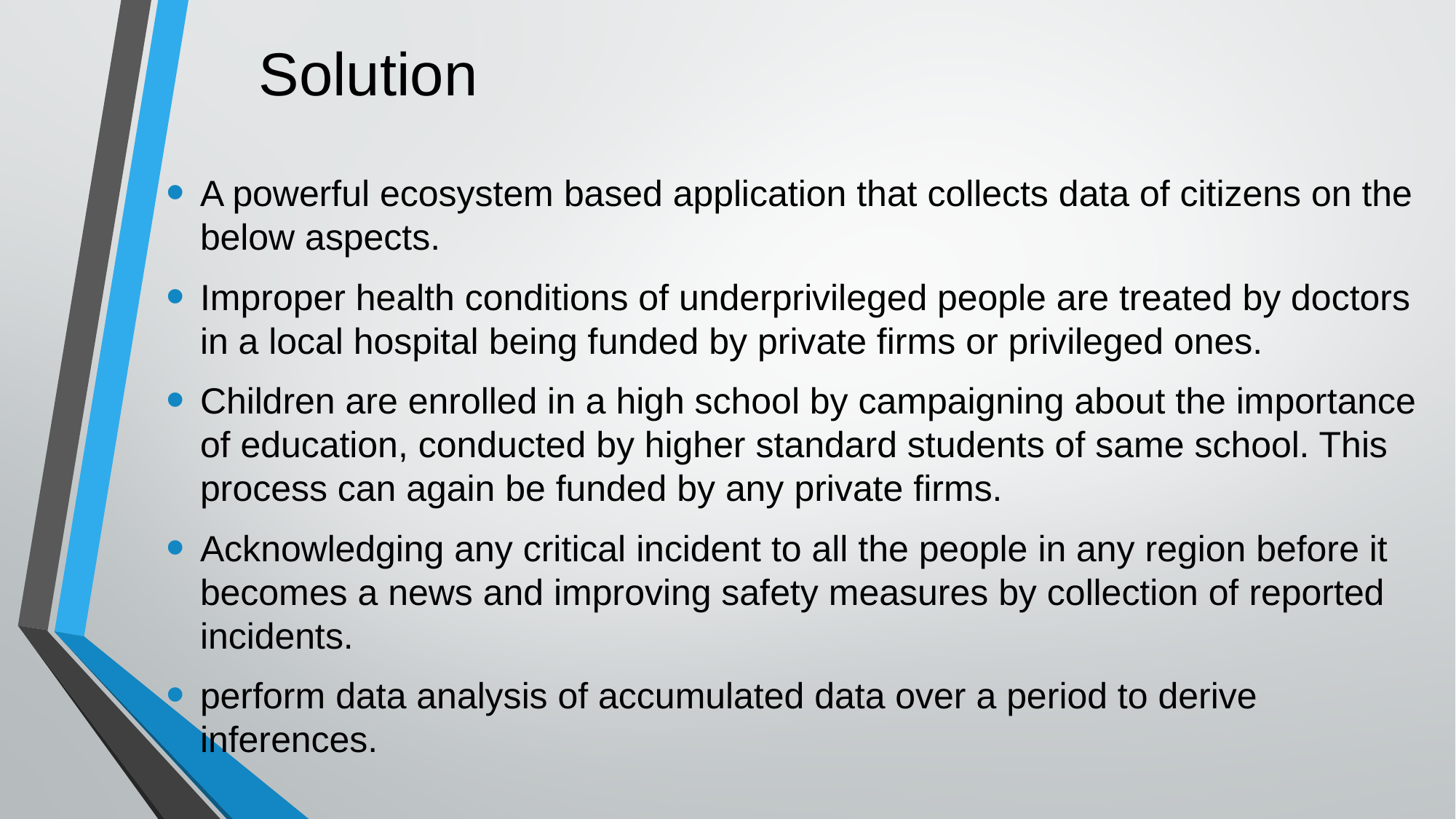

# Solution
A powerful ecosystem based application that collects data of citizens on the below aspects.
Improper health conditions of underprivileged people are treated by doctors in a local hospital being funded by private firms or privileged ones.
Children are enrolled in a high school by campaigning about the importance of education, conducted by higher standard students of same school. This process can again be funded by any private firms.
Acknowledging any critical incident to all the people in any region before it becomes a news and improving safety measures by collection of reported incidents.
perform data analysis of accumulated data over a period to derive inferences.